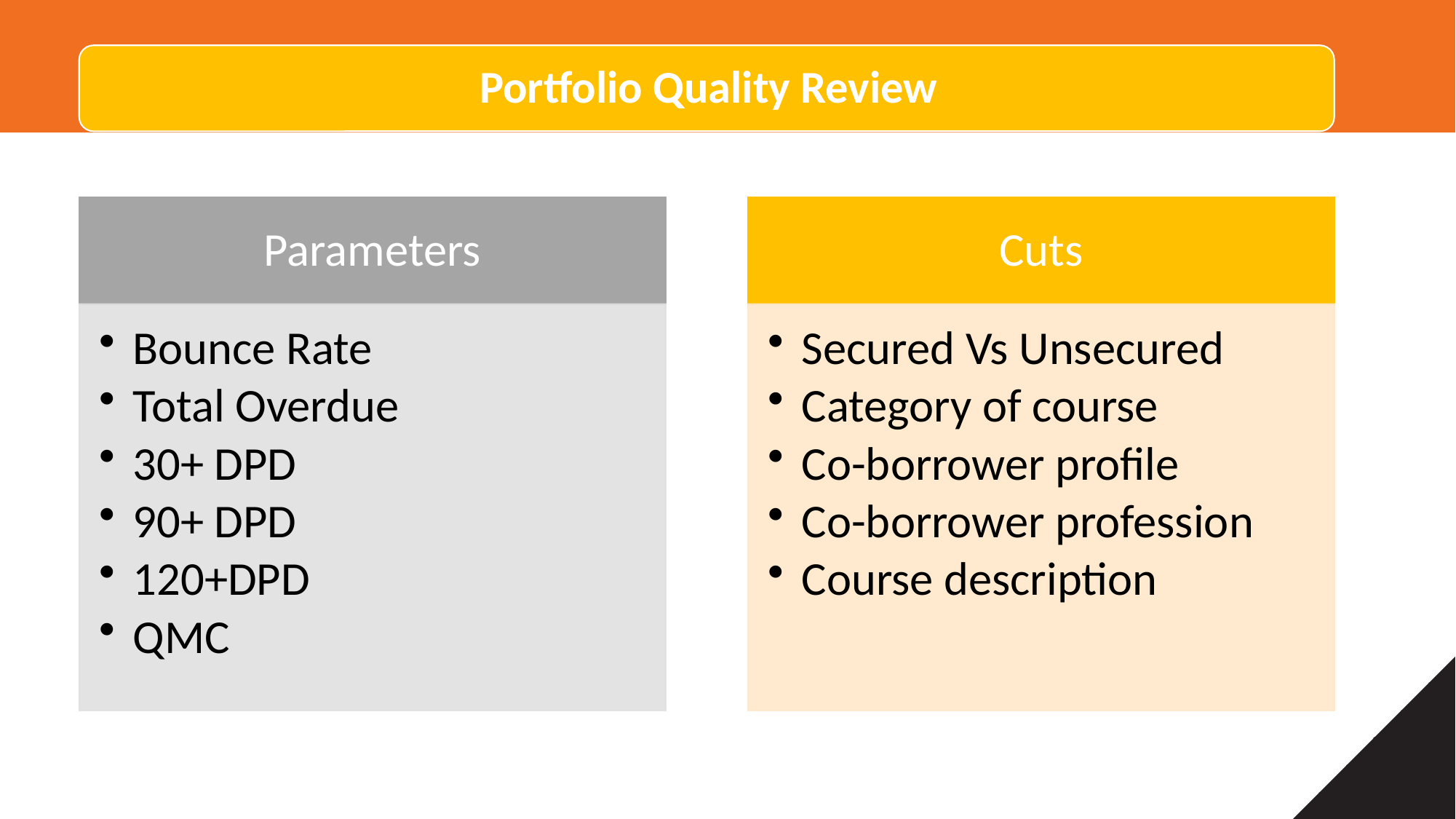

Portfolio Quality Review
Parameters
Bounce Rate
Total Overdue
30+ DPD
90+ DPD
120+DPD
QMC
Cuts
Secured Vs Unsecured
Category of course
Co-borrower profile
Co-borrower profession
Course description